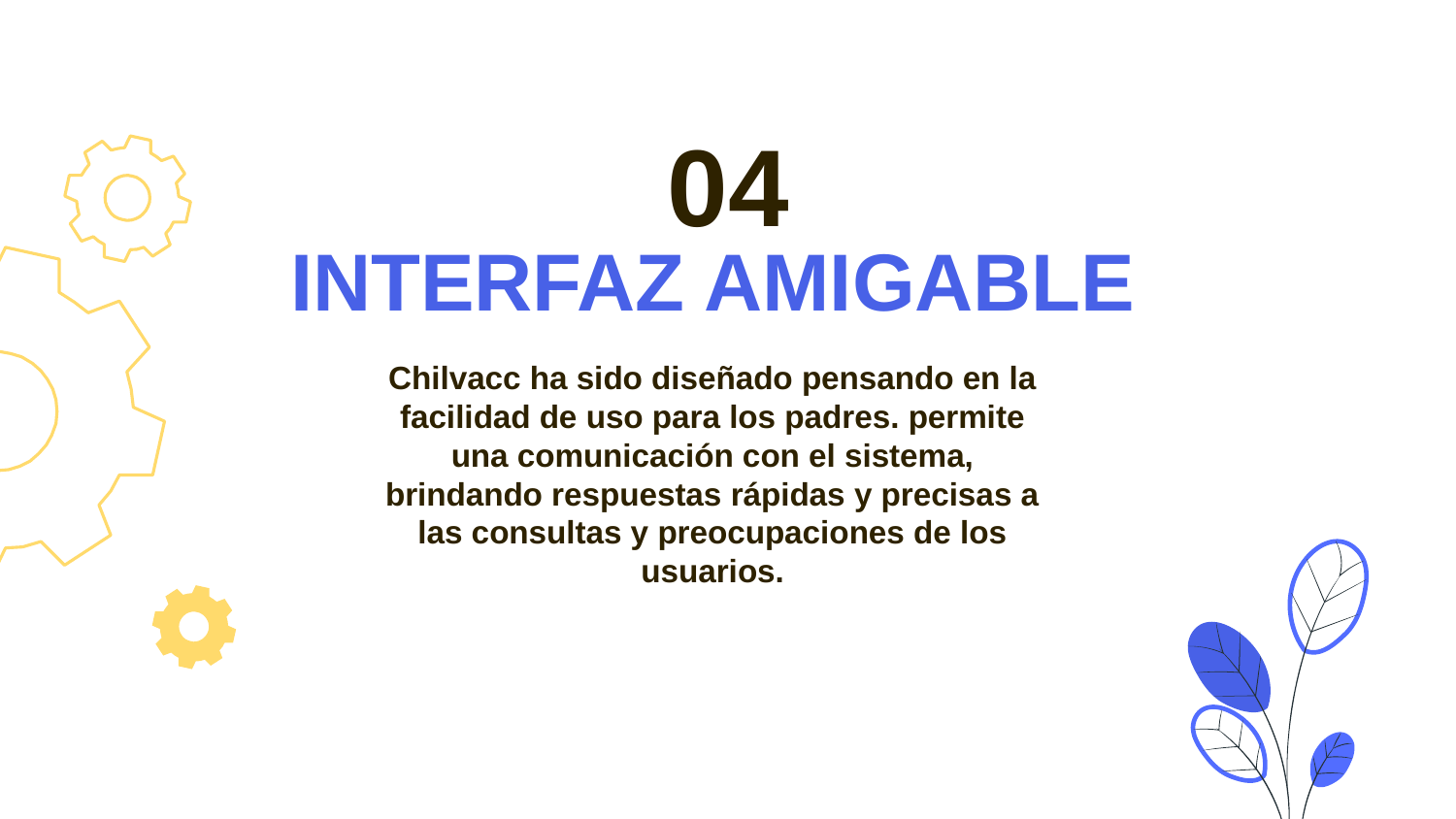

04

# INTERFAZ AMIGABLE

Chilvacc ha sido diseñado pensando en la facilidad de uso para los padres. permite una comunicación con el sistema, brindando respuestas rápidas y precisas a las consultas y preocupaciones de los usuarios.